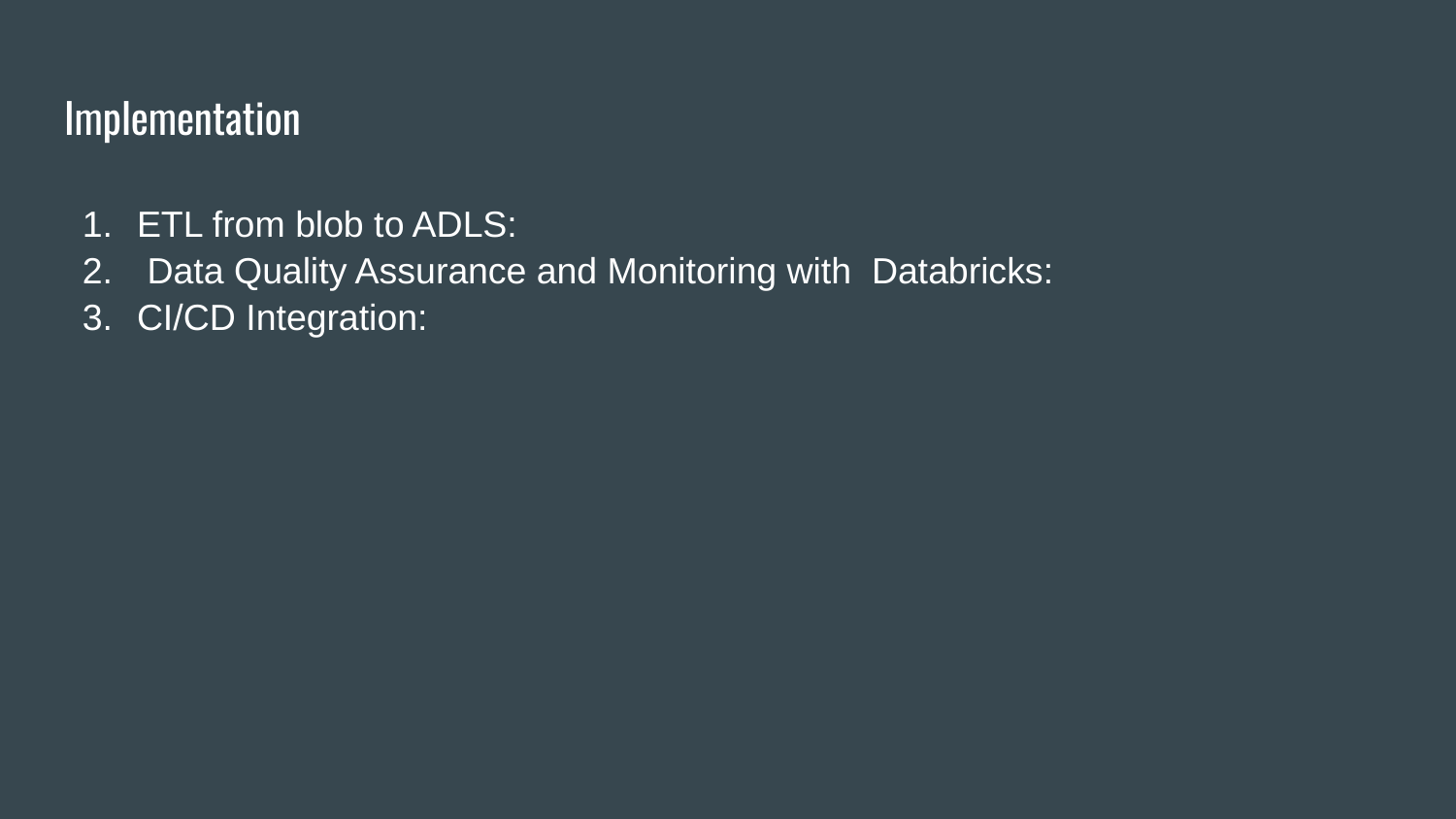

# Implementation
ETL from blob to ADLS:
 Data Quality Assurance and Monitoring with  Databricks:
CI/CD Integration: